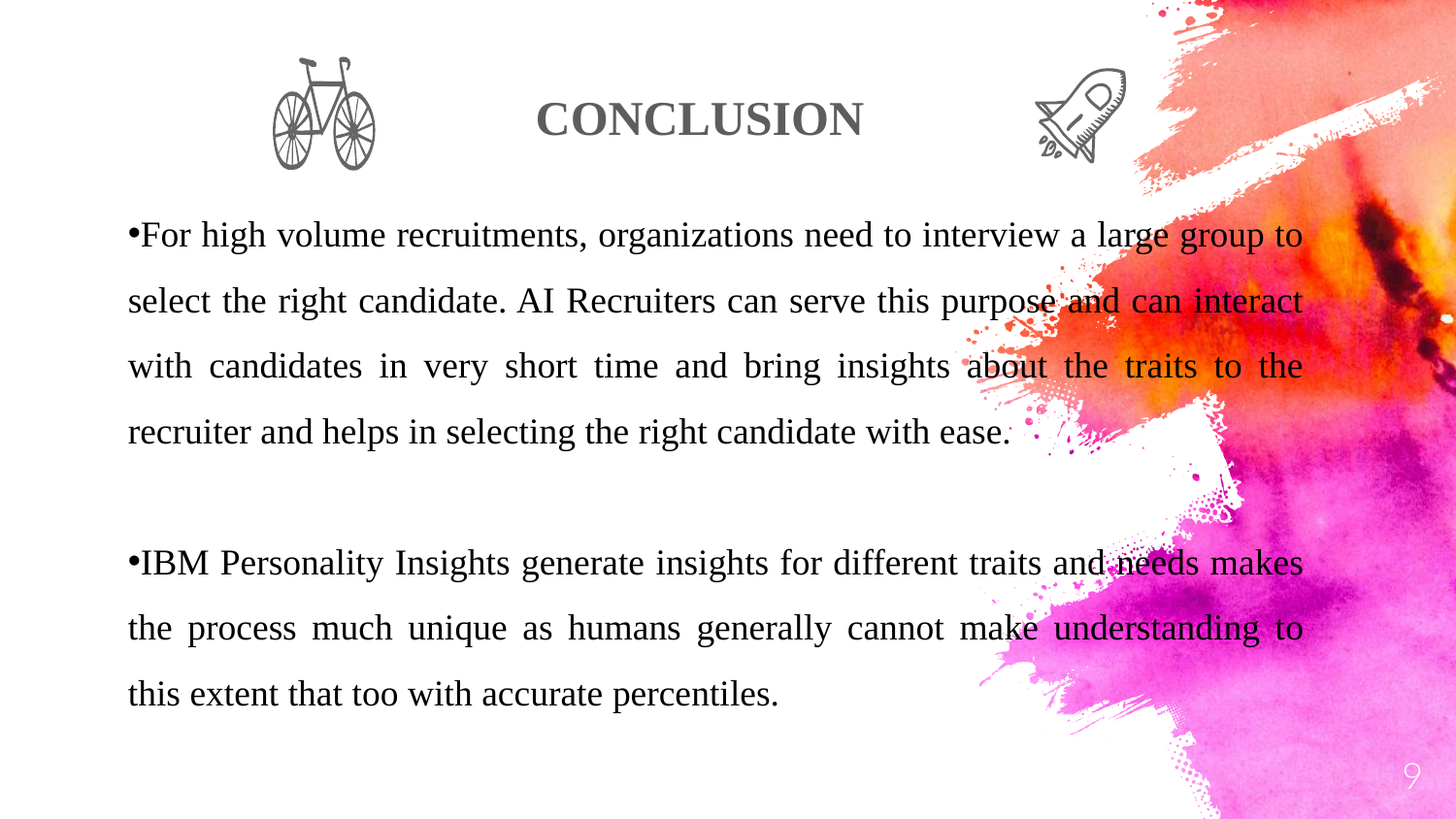

CONCLUSION
For high volume recruitments, organizations need to interview a large group to select the right candidate. AI Recruiters can serve this purpose and can interact with candidates in very short time and bring insights about the traits to the recruiter and helps in selecting the right candidate with ease.

IBM Personality Insights generate insights for different traits and needs makes the process much unique as humans generally cannot make understanding to this extent that too with accurate percentiles.
9